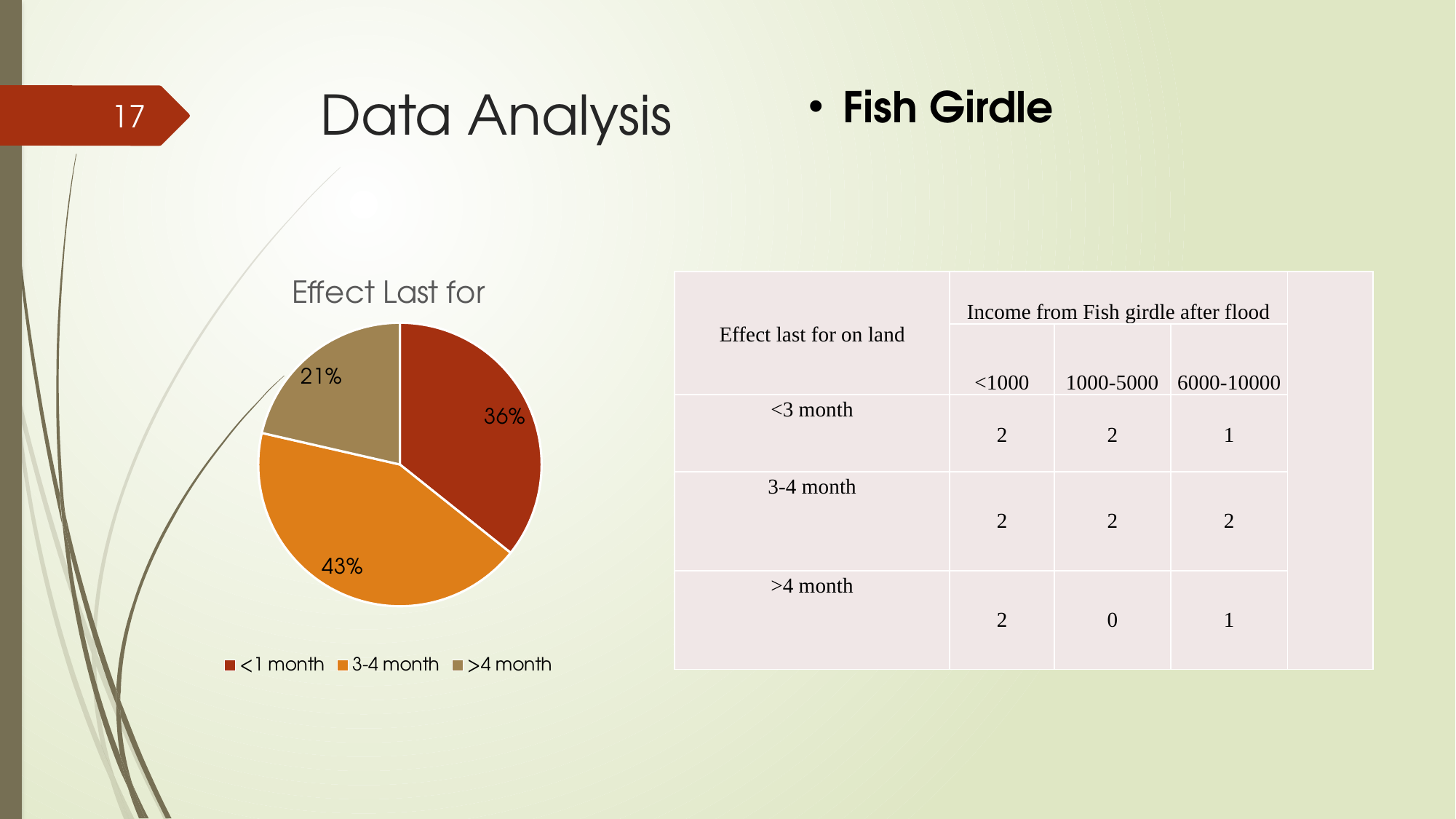

# Data Analysis
Fish Girdle
17

### Chart: Effect Last for

| Category |  |
|---|---|
| <1 month | 5.0 |
| 3-4 month | 6.0 |
| >4 month | 3.0 |
| Effect last for on land | Income from Fish girdle after flood |  |  |  |
| --- | --- | --- | --- | --- |
|  | <1000 | 1000-5000 | 6000-10000 |  |
| <3 month | 2 | 2 | 1 |  |
| 3-4 month | 2 | 2 | 2 |  |
| >4 month | 2 | 0 | 1 |  |